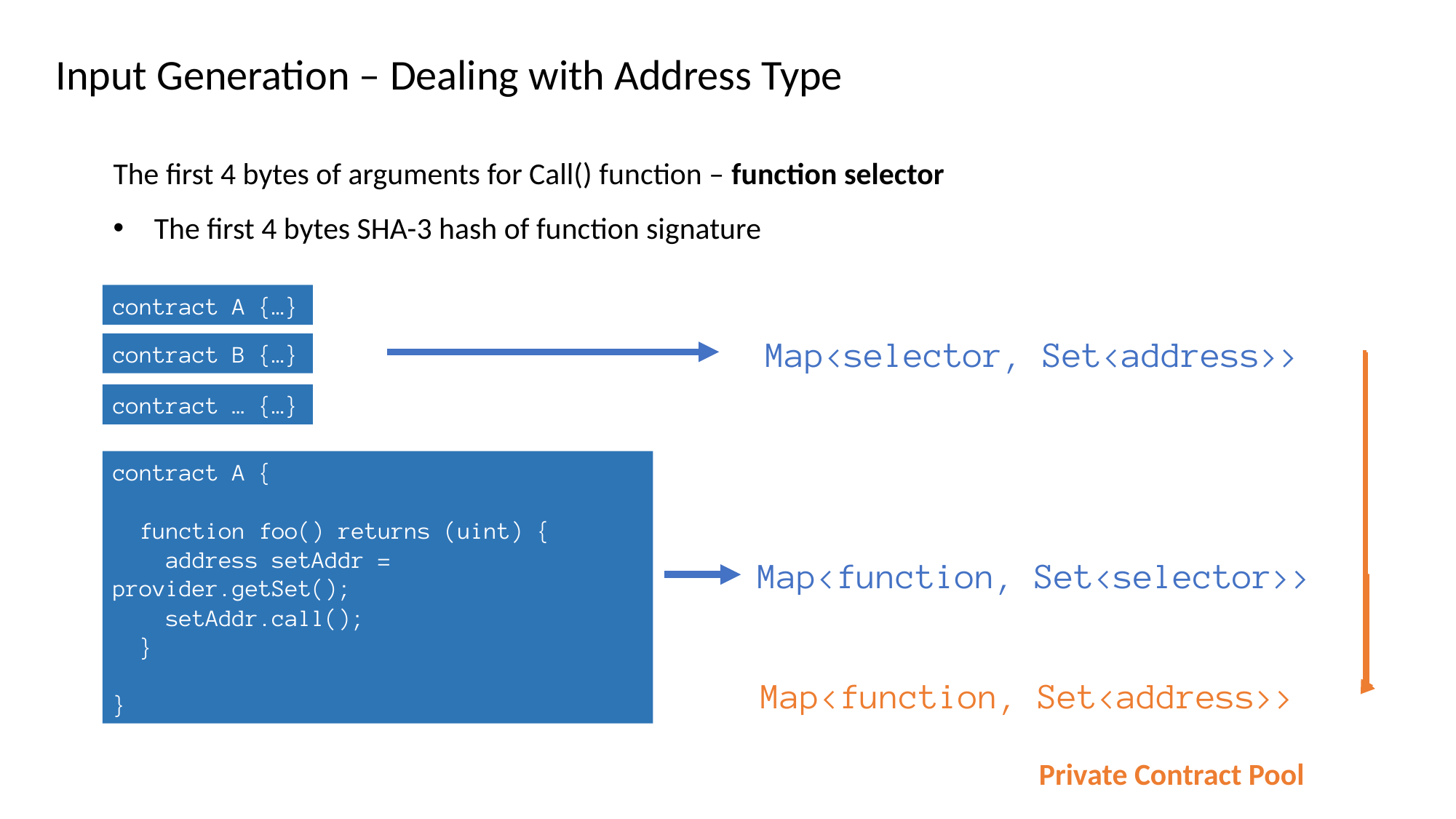

Input Generation – Dealing with Address Type
The first 4 bytes of arguments for Call() function – function selector
The first 4 bytes SHA-3 hash of function signature
contract A {…}
Map<selector, Set<address>>
contract B {…}
contract … {…}
contract A {

  function foo() returns (uint) {
    address setAddr = provider.getSet();
    setAddr.call();
  }

}
Map<function, Set<selector>>
Map<function, Set<address>>
Private Contract Pool